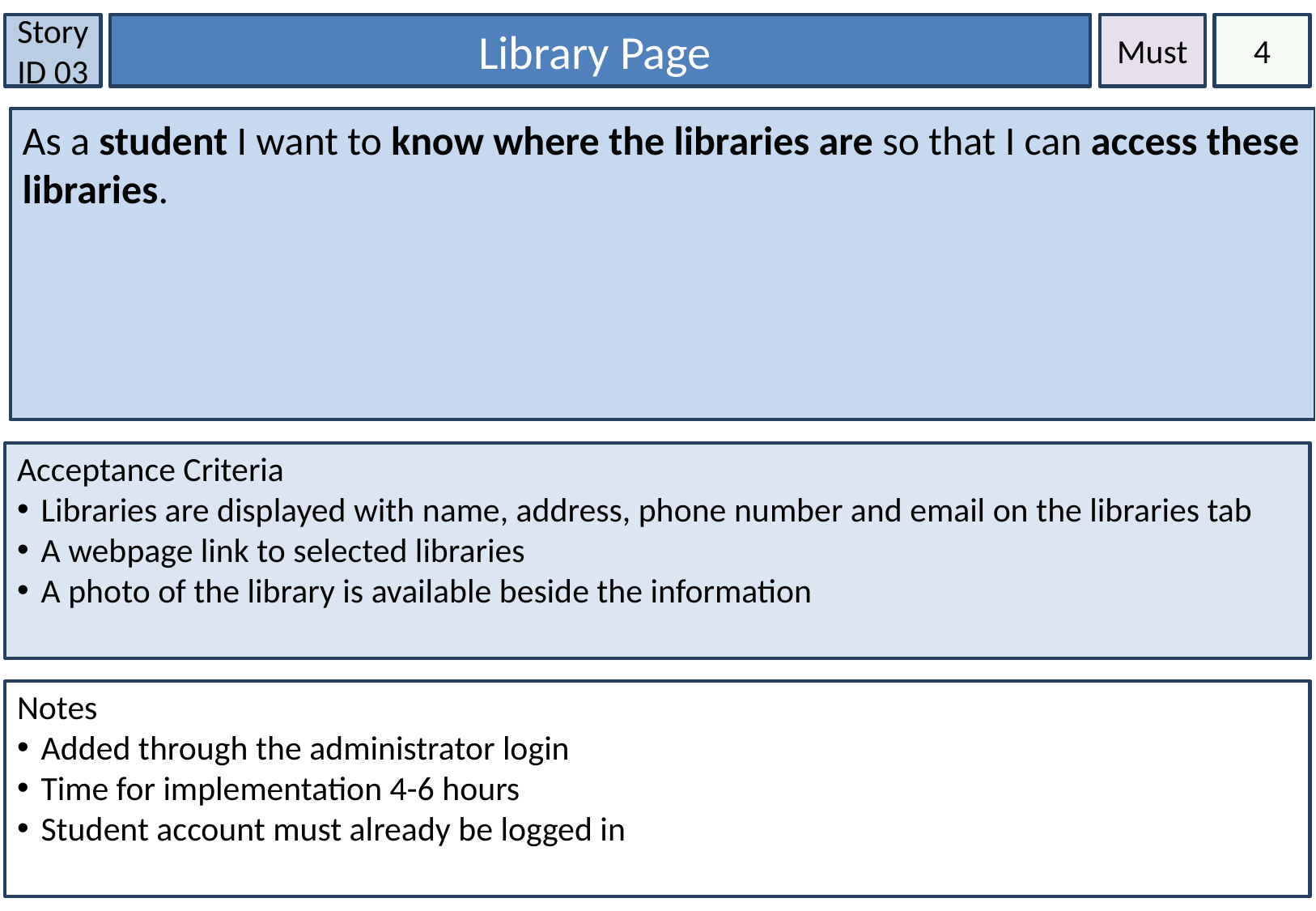

Story ID 03
Library Page
Must
4
As a student I want to know where the libraries are so that I can access these libraries.
Acceptance Criteria
Libraries are displayed with name, address, phone number and email on the libraries tab
A webpage link to selected libraries
A photo of the library is available beside the information

Notes
Added through the administrator login
Time for implementation 4-6 hours
Student account must already be logged in